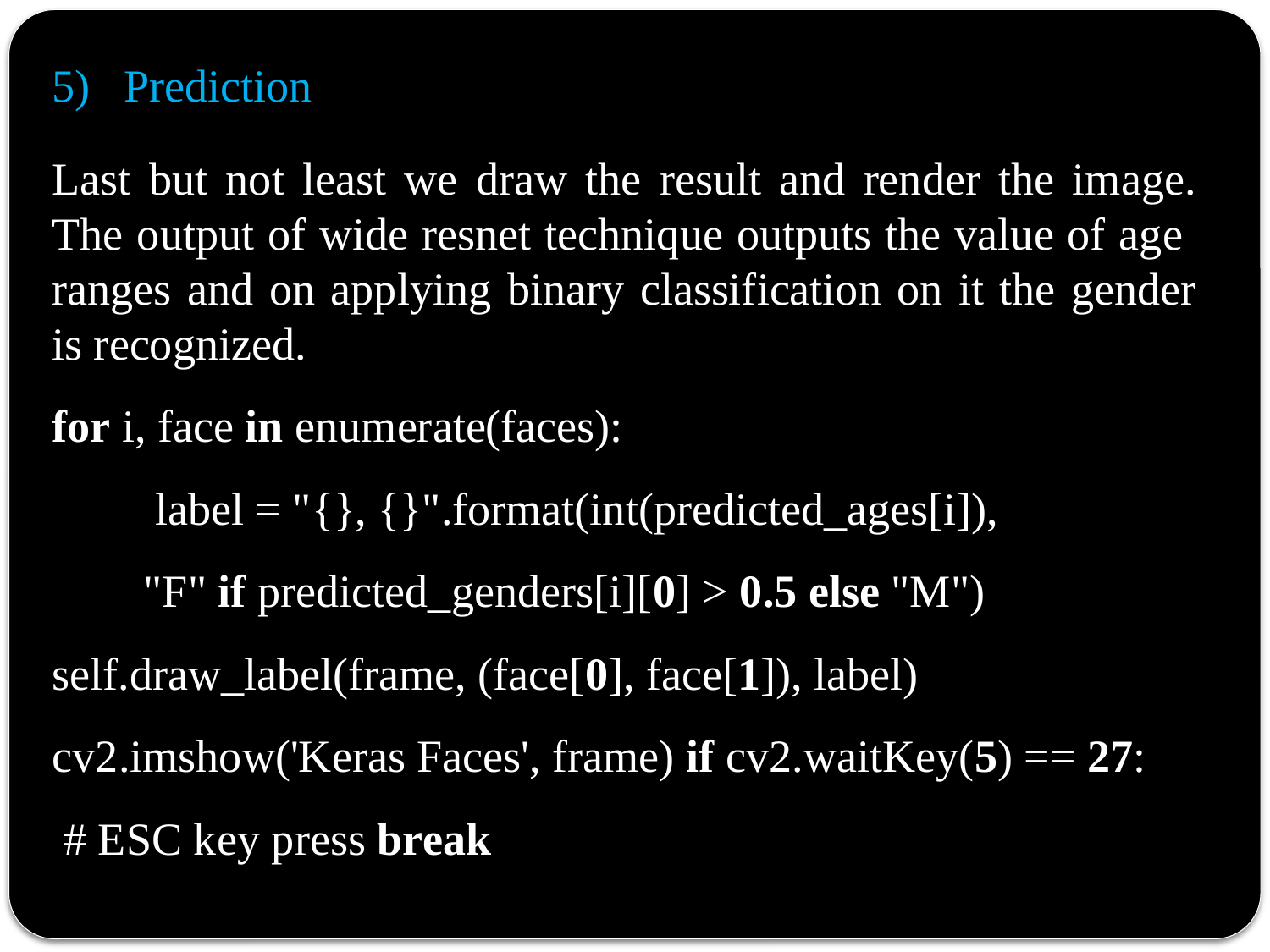

Prediction

Last but not least we draw the result and render the image. The output of wide resnet technique outputs the value of age  ranges and on applying binary classification on it the gender is recognized.
for i, face in enumerate(faces):
         label = "{}, {}".format(int(predicted_ages[i]),
        "F" if predicted_genders[i][0] > 0.5 else "M")          self.draw_label(frame, (face[0], face[1]), label) cv2.imshow('Keras Faces', frame) if cv2.waitKey(5) == 27:
 # ESC key press break